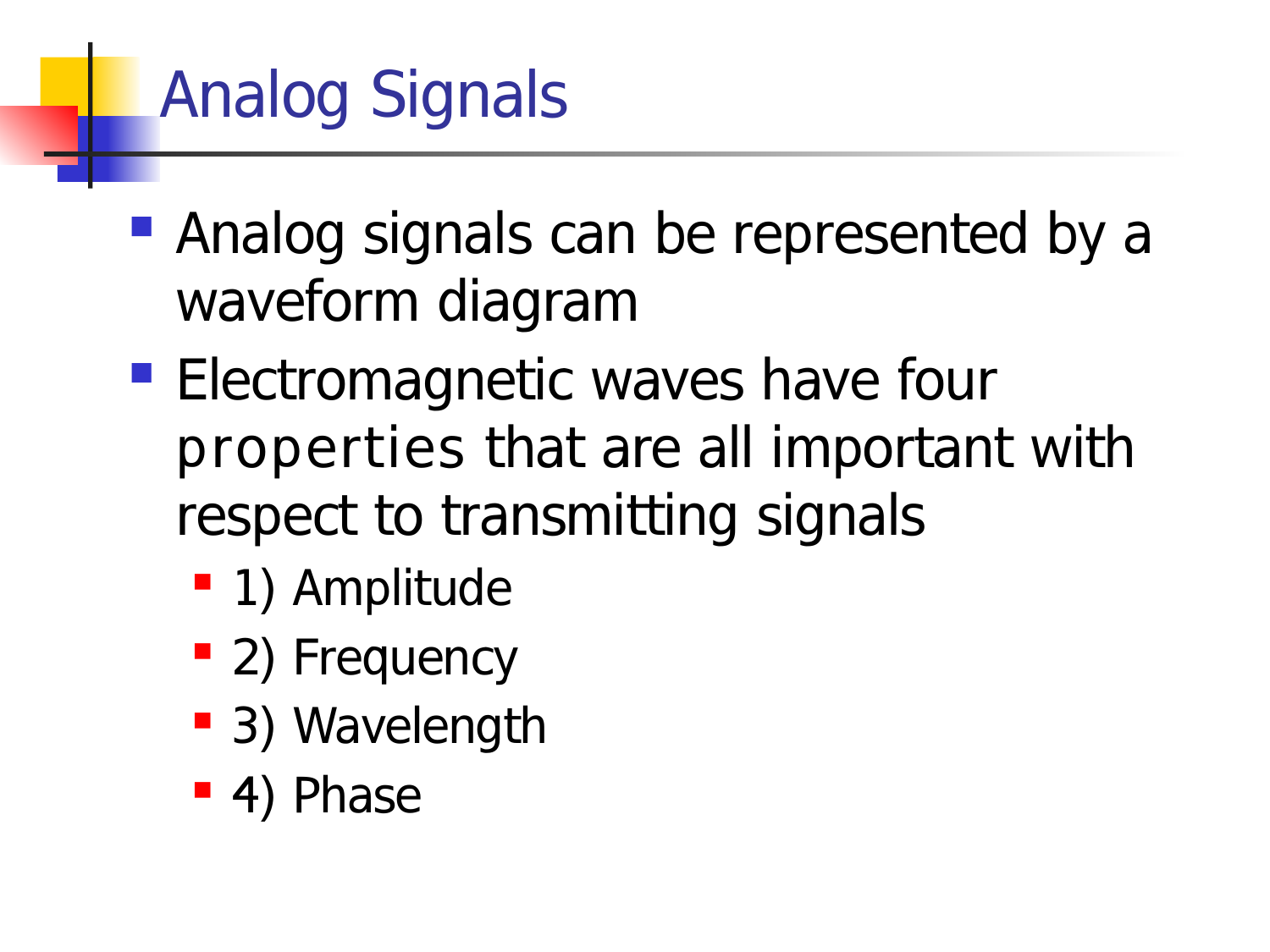

# Analog Signals
Analog signals can be represented by a waveform diagram
Electromagnetic waves have four properties that are all important with respect to transmitting signals
1) Amplitude
2) Frequency
3) Wavelength
4) Phase